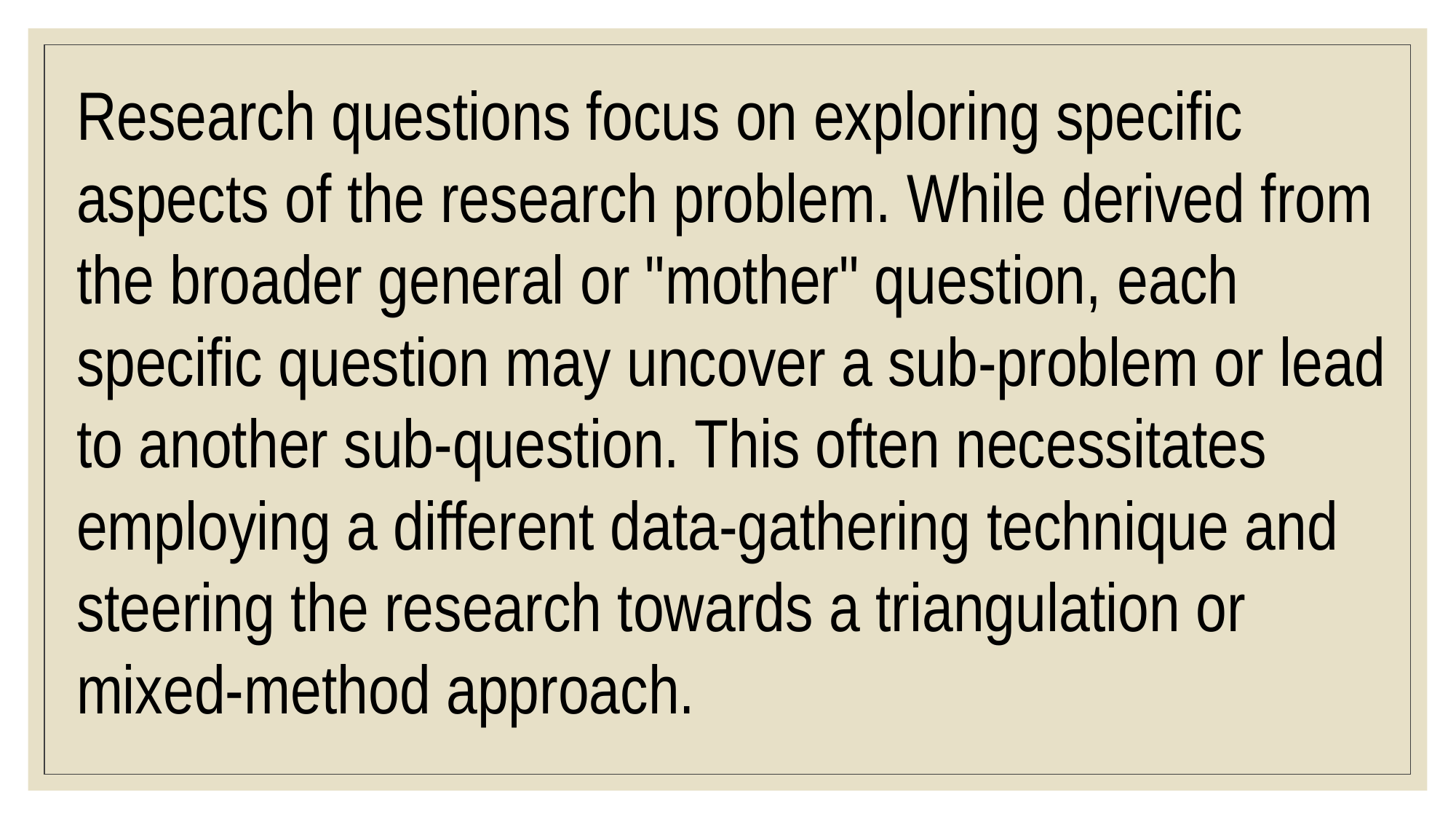

Research questions focus on exploring specific aspects of the research problem. While derived from the broader general or "mother" question, each specific question may uncover a sub-problem or lead to another sub-question. This often necessitates employing a different data-gathering technique and steering the research towards a triangulation or mixed-method approach.